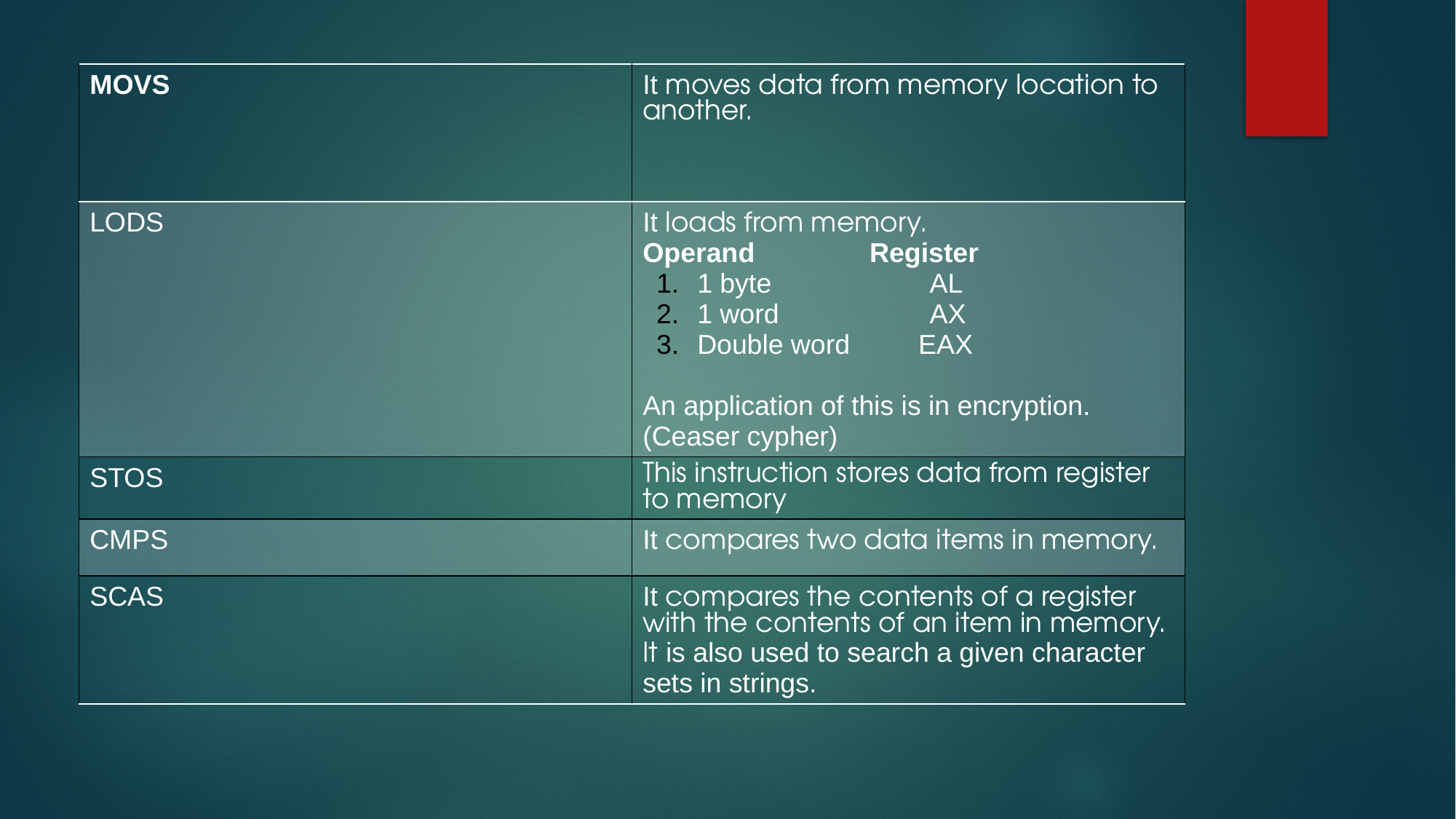

| MOVS | It moves data from memory location to another. |
| --- | --- |
| LODS | It loads from memory. Operand Register 1 byte AL 1 word AX Double word EAX An application of this is in encryption. (Ceaser cypher) |
| STOS | This instruction stores data from register to memory |
| CMPS | It compares two data items in memory. |
| SCAS | It compares the contents of a register with the contents of an item in memory. It is also used to search a given character sets in strings. |